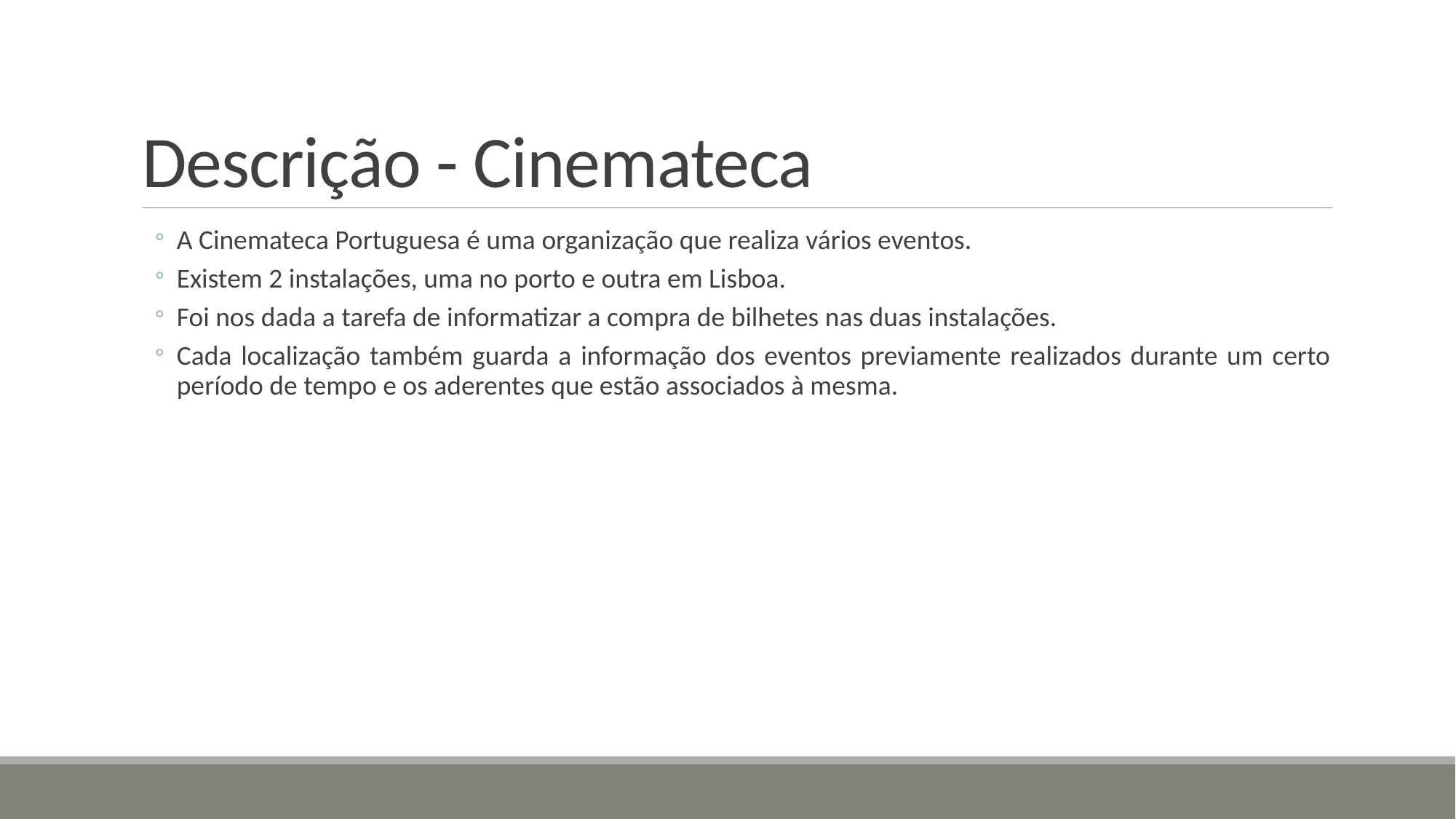

# Descrição - Cinemateca
A Cinemateca Portuguesa é uma organização que realiza vários eventos.
Existem 2 instalações, uma no porto e outra em Lisboa.
Foi nos dada a tarefa de informatizar a compra de bilhetes nas duas instalações.
Cada localização também guarda a informação dos eventos previamente realizados durante um certo período de tempo e os aderentes que estão associados à mesma.